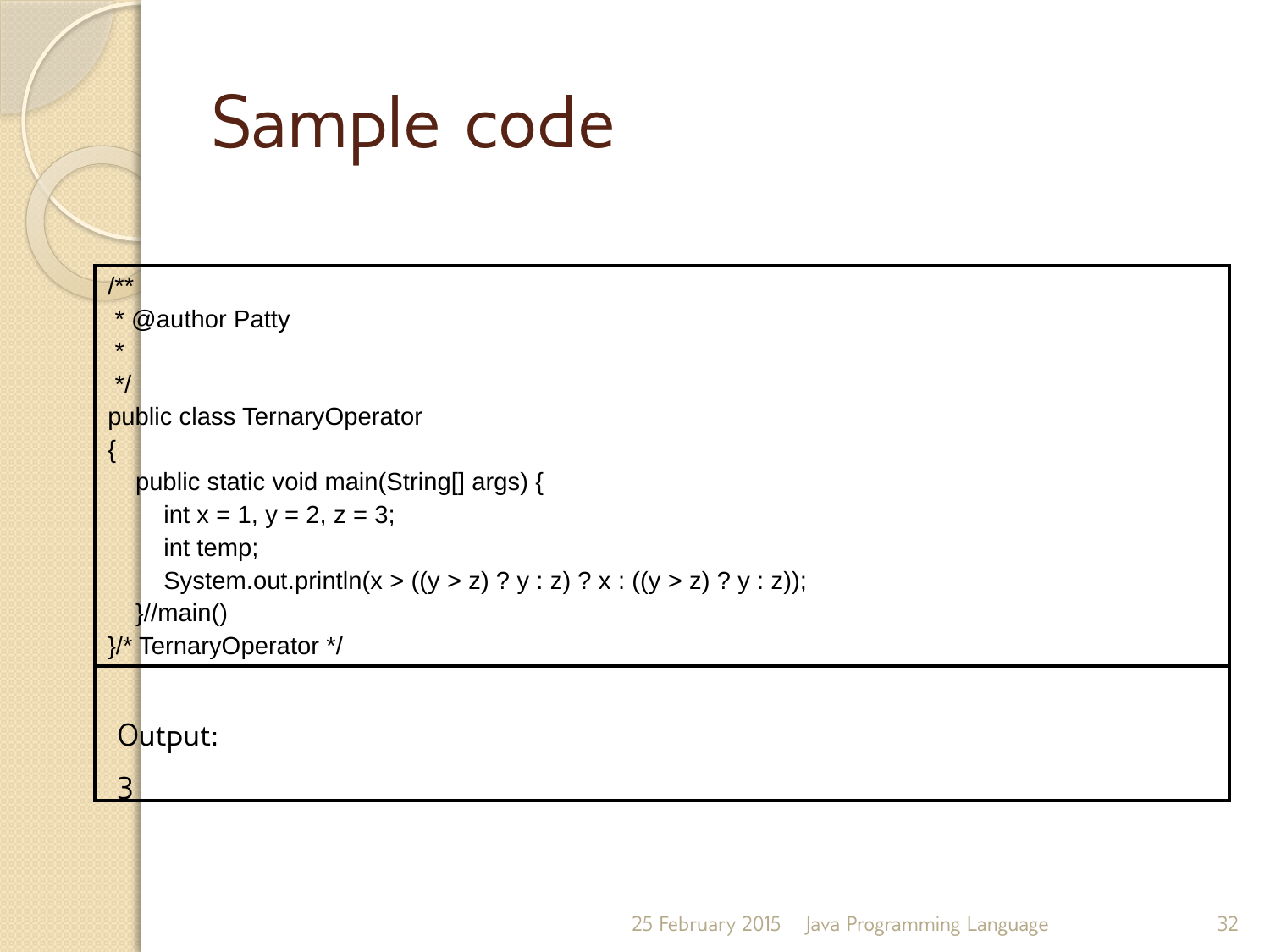

# Sample code
| /\*\* \* @author Patty \* \*/ public class TernaryOperator { public static void main(String[] args) { int x = 1, y = 2, z = 3; int temp; System.out.println(x > ((y > z) ? y : z) ? x : ((y > z) ? y : z)); }//main() }/\* TernaryOperator \*/ |
| --- |
|  |
Output:
3
25 February 2015
Java Programming Language
32